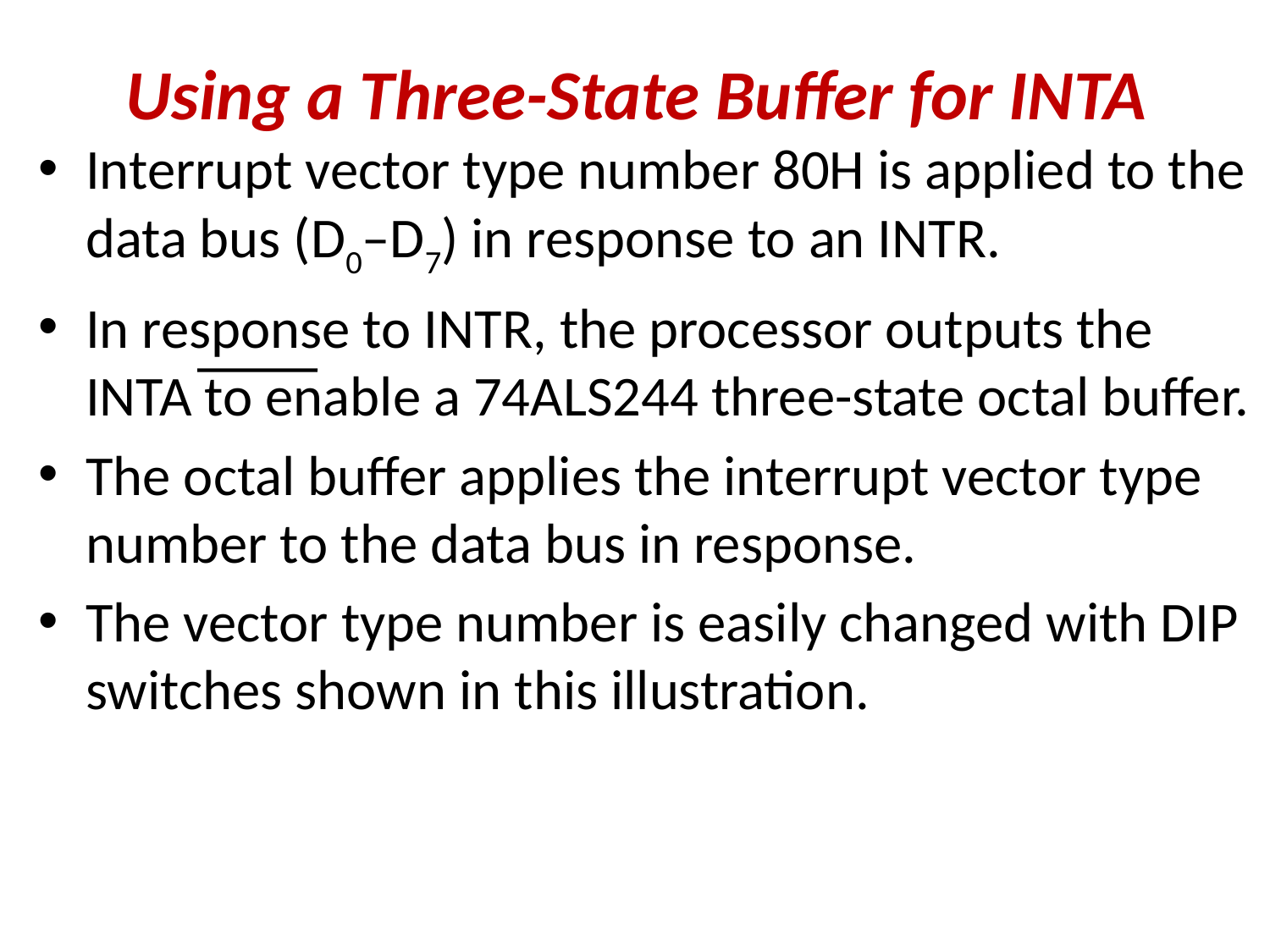

# Using a Three-State Buffer for INTA
Interrupt vector type number 80H is applied to the data bus (D0–D7) in response to an INTR.
In response to INTR, the processor outputs the INTA to enable a 74ALS244 three-state octal buffer.
The octal buffer applies the interrupt vector type number to the data bus in response.
The vector type number is easily changed with DIP switches shown in this illustration.